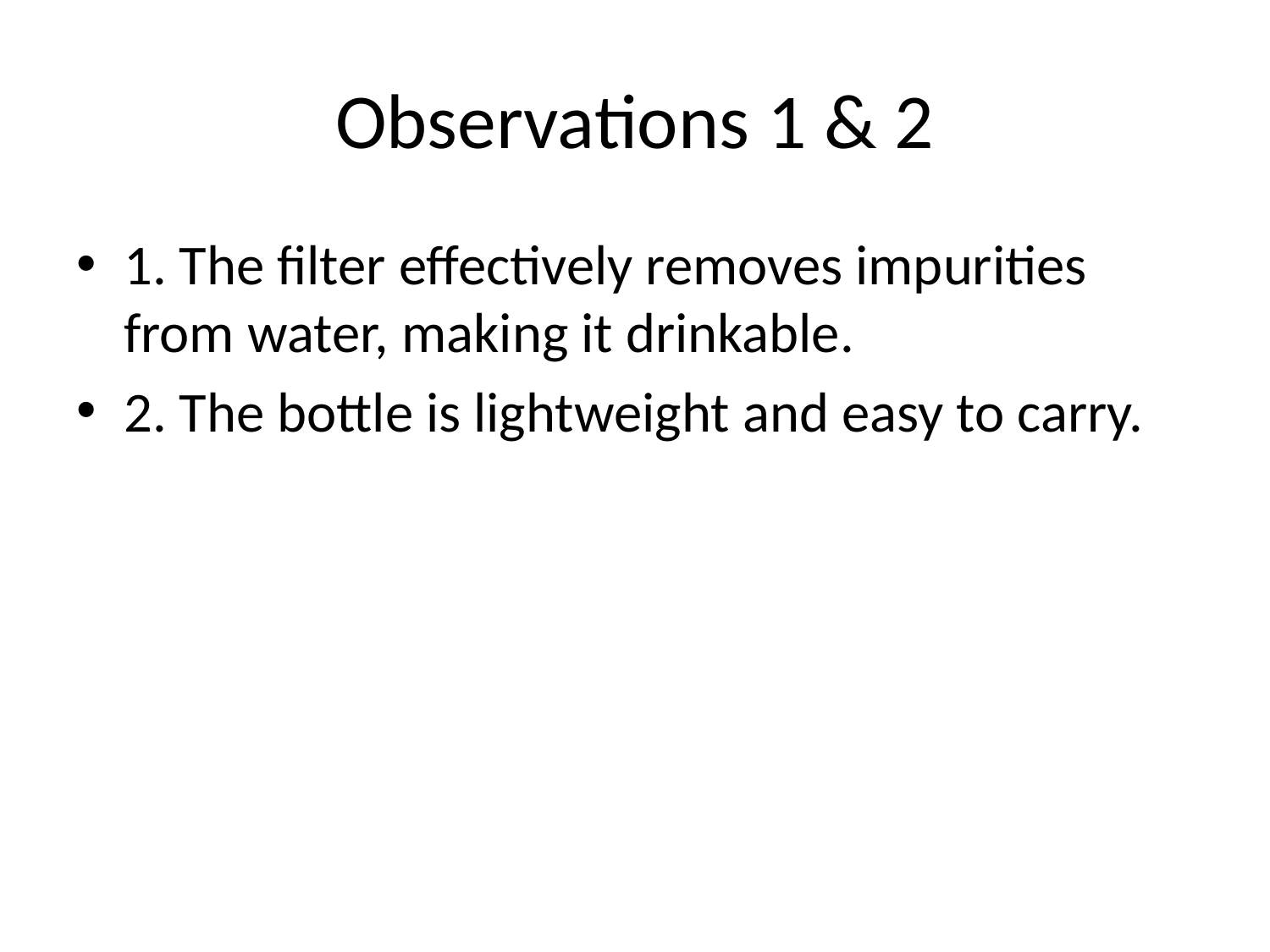

# Observations 1 & 2
1. The filter effectively removes impurities from water, making it drinkable.
2. The bottle is lightweight and easy to carry.